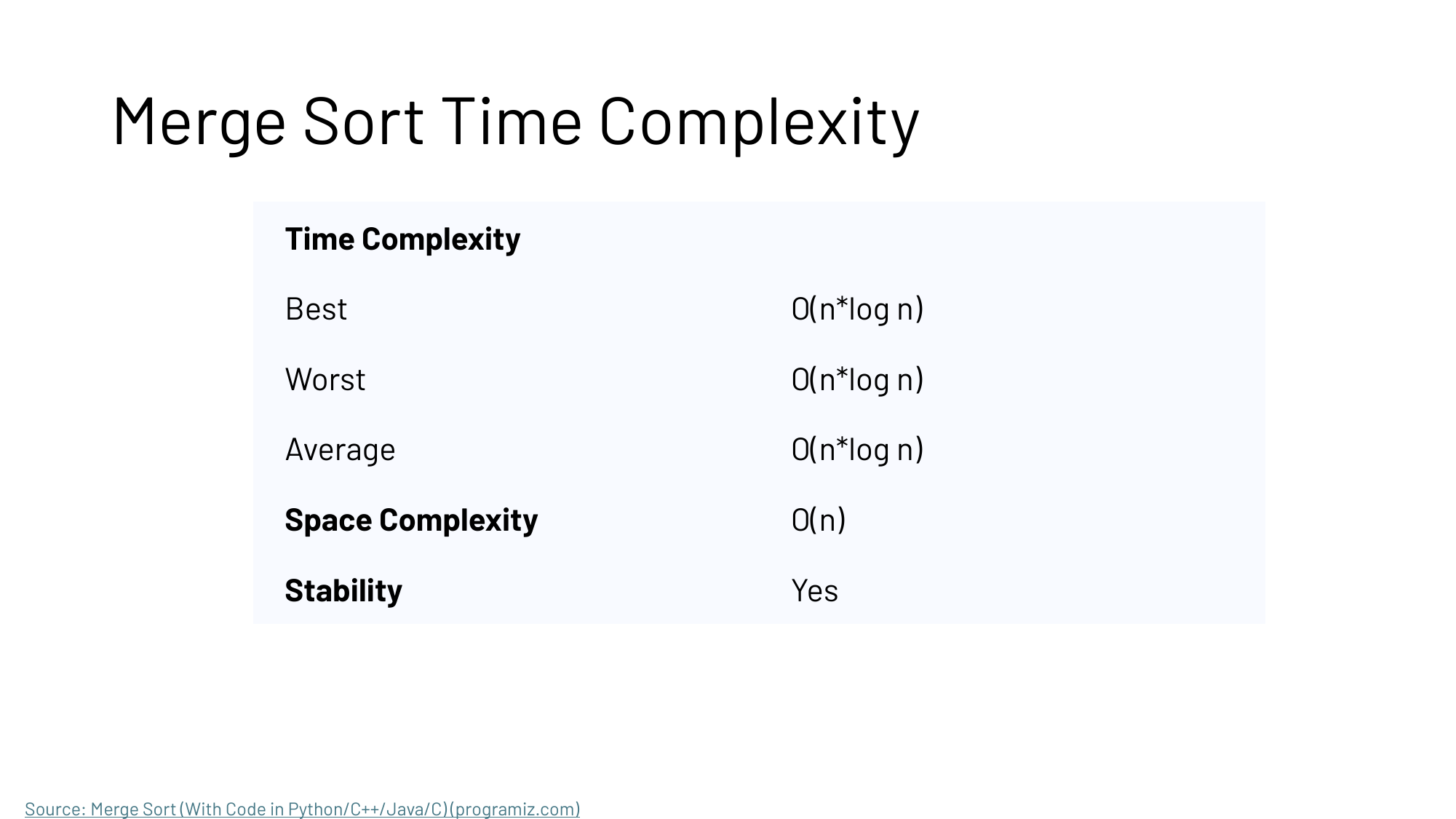

# Merge Sort Time Complexity
| Time Complexity |  |
| --- | --- |
| Best | O(n\*log n) |
| Worst | O(n\*log n) |
| Average | O(n\*log n) |
| Space Complexity | O(n) |
| Stability | Yes |
Source: Merge Sort (With Code in Python/C++/Java/C) (programiz.com)